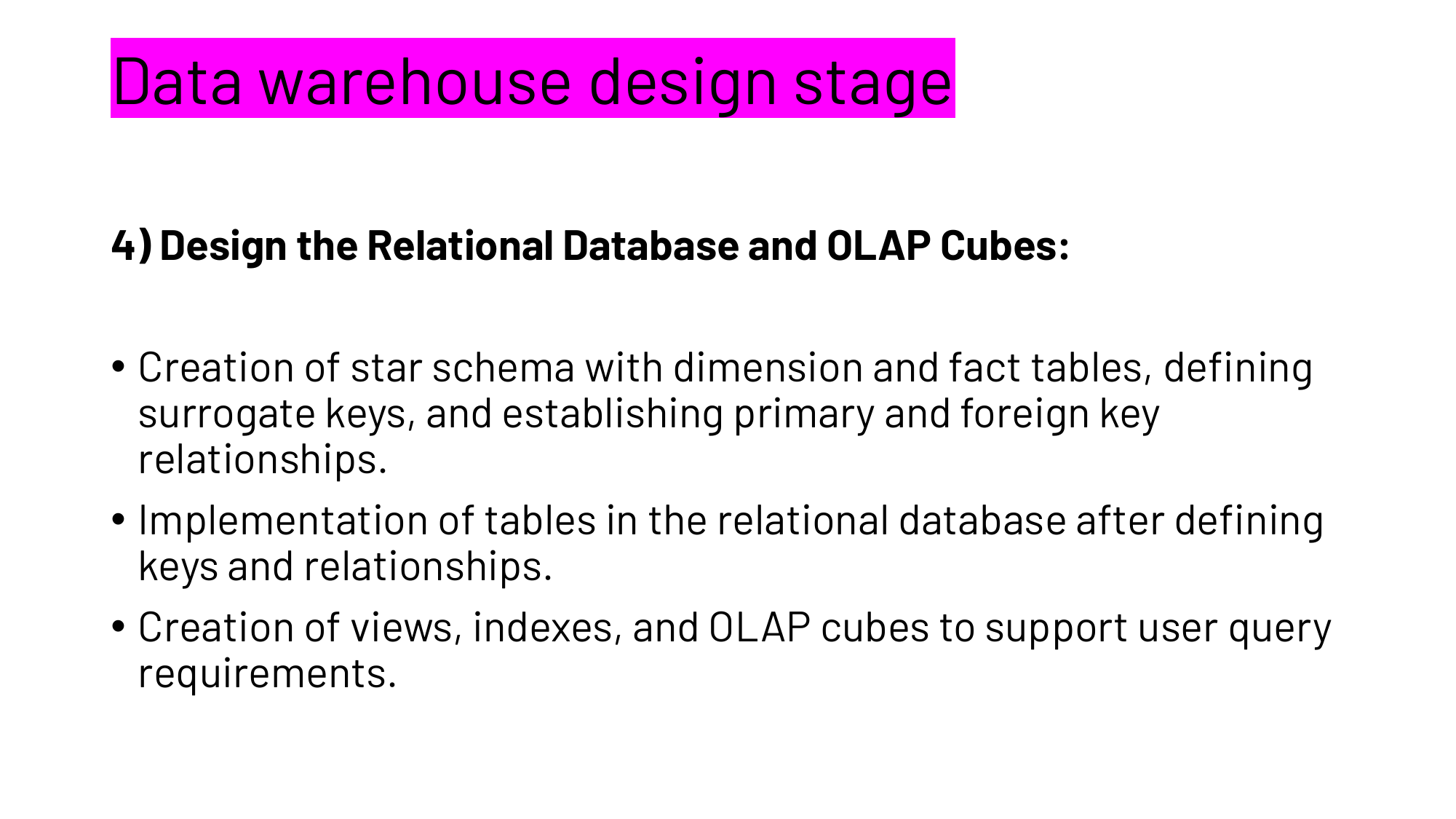

# Data warehouse design stage
4) Design the Relational Database and OLAP Cubes:

Creation of star schema with dimension and fact tables, defining surrogate keys, and establishing primary and foreign key relationships.
Implementation of tables in the relational database after defining keys and relationships.
Creation of views, indexes, and OLAP cubes to support user query requirements.